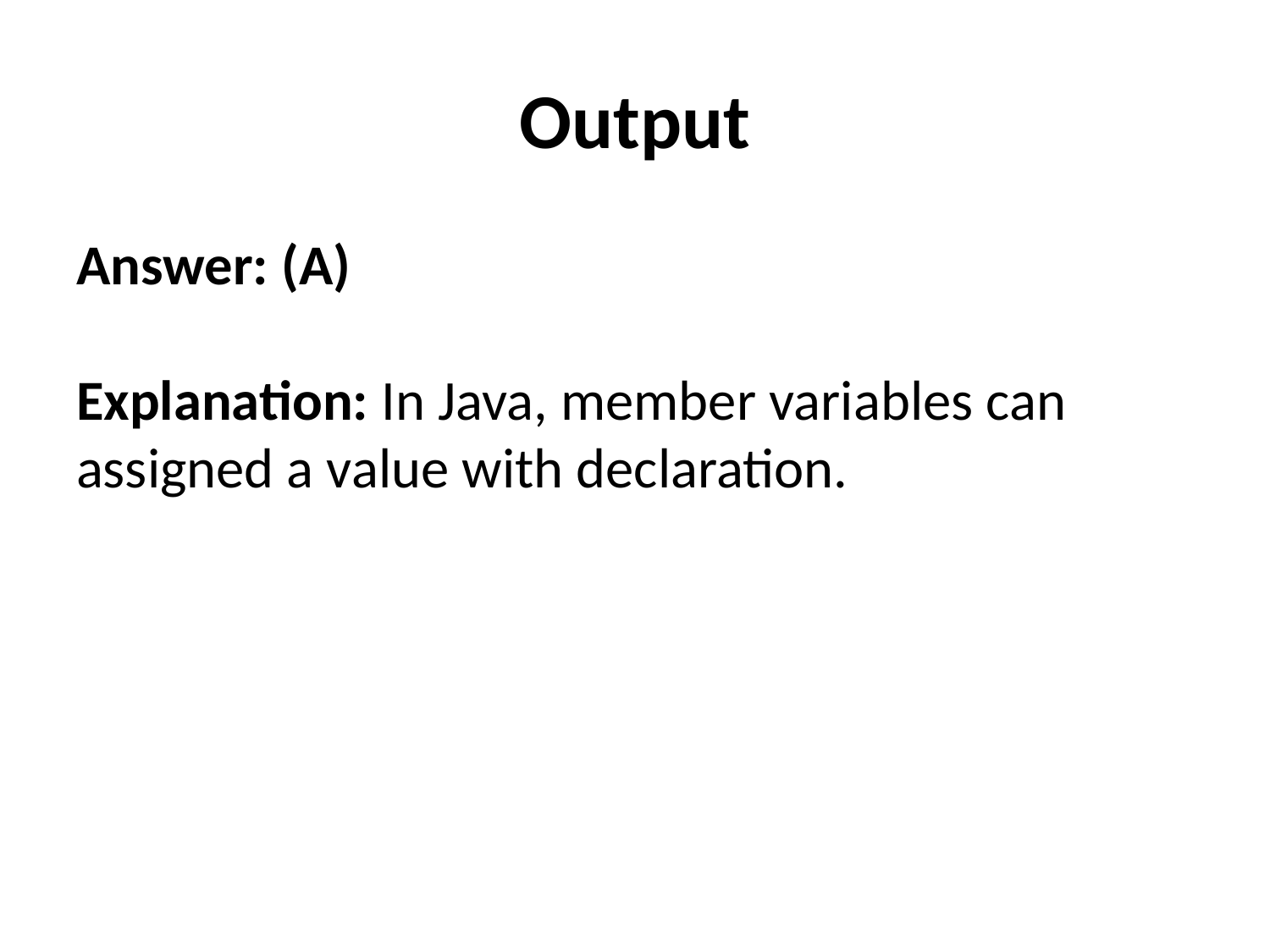

# Output
Answer: (A)
Explanation: In Java, member variables can assigned a value with declaration.